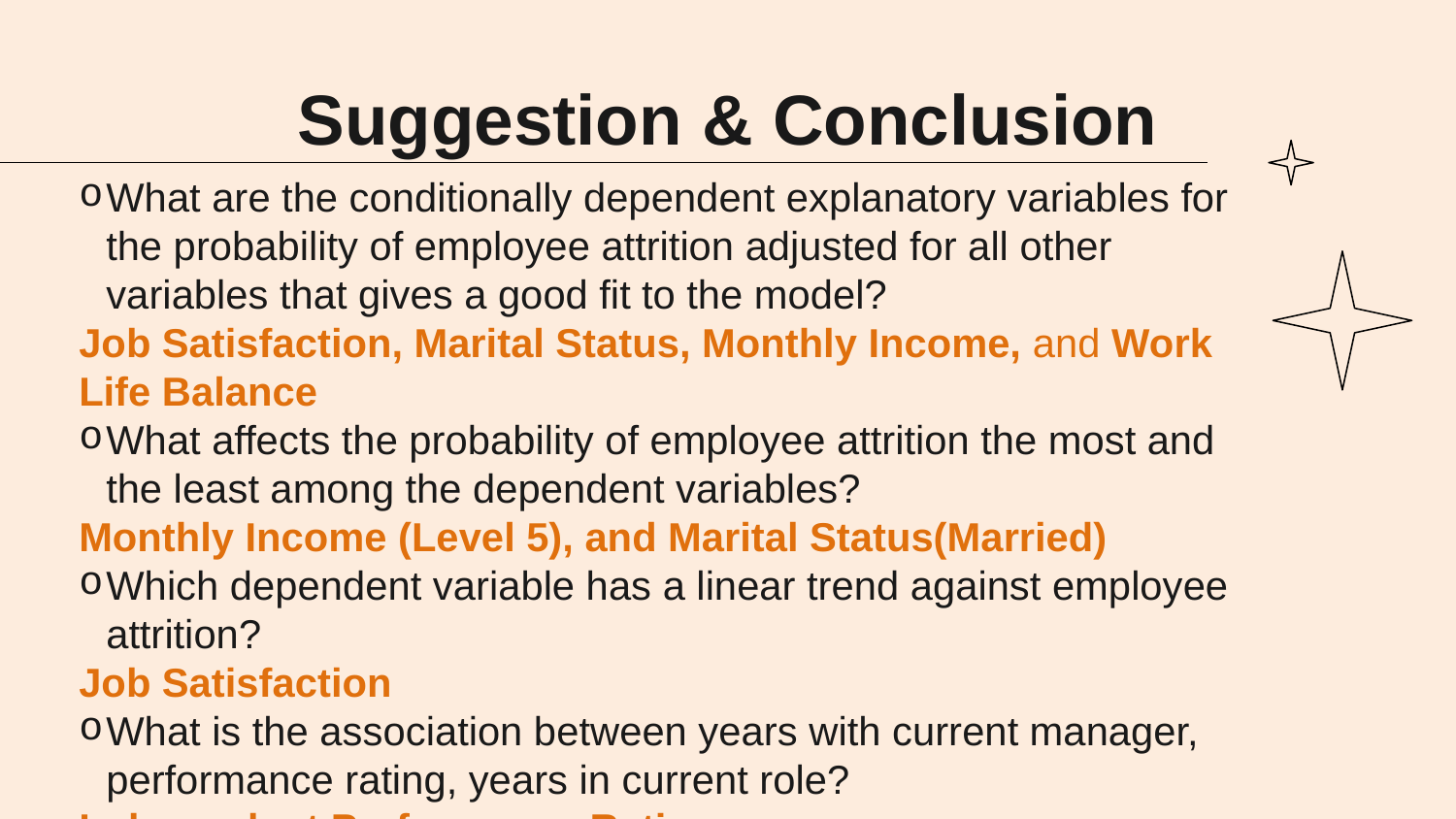

Suggestion & Conclusion

What are the conditionally dependent explanatory variables for the probability of employee attrition adjusted for all other variables that gives a good fit to the model?
Job Satisfaction, Marital Status, Monthly Income, and Work Life Balance
What affects the probability of employee attrition the most and the least among the dependent variables?
Monthly Income (Level 5), and Marital Status(Married)
Which dependent variable has a linear trend against employee attrition?
Job Satisfaction
What is the association between years with current manager, performance rating, years in current role?
Independent Performance Rating
Correlated years with current manager and years in current role